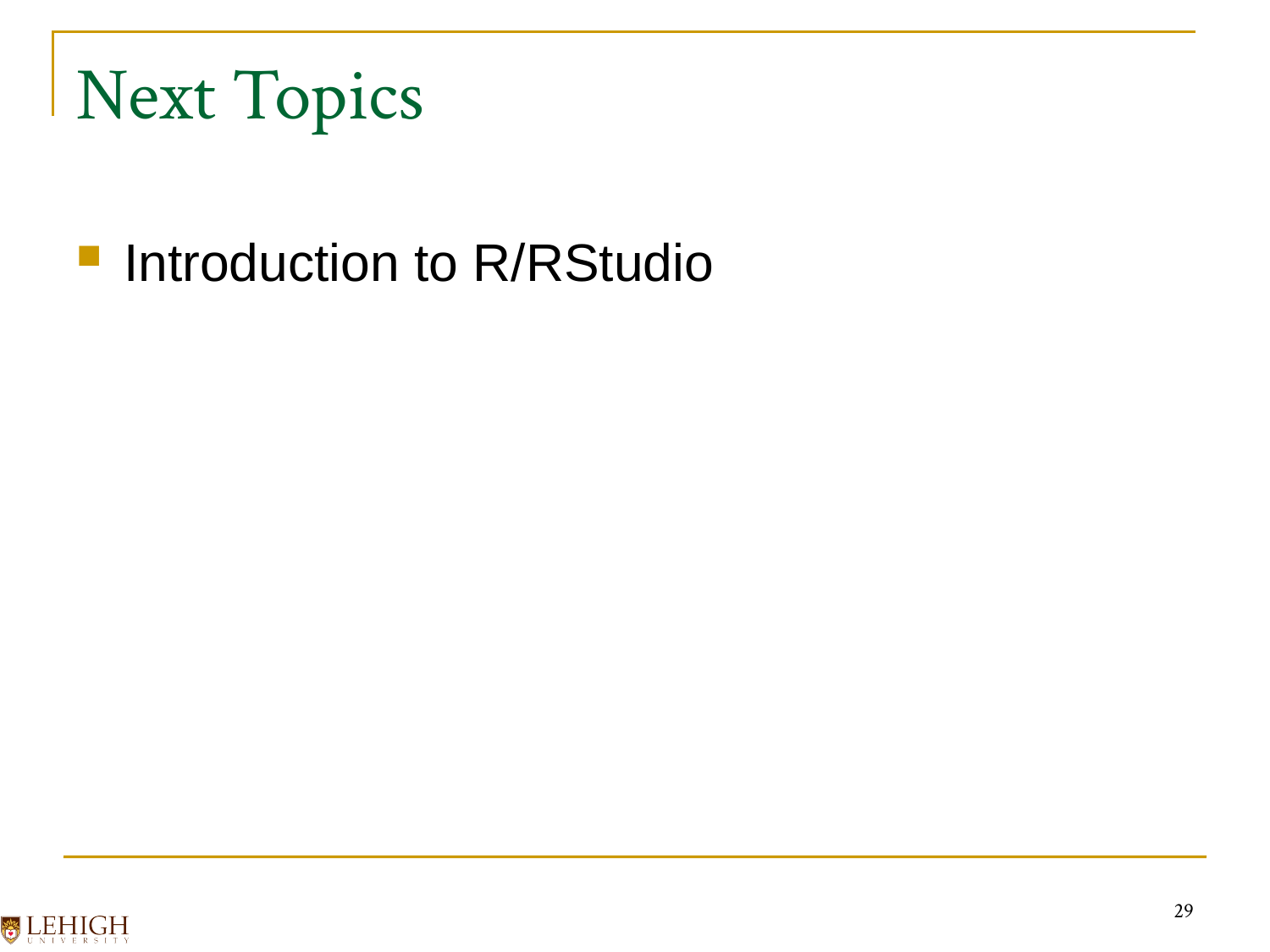

# Next Topics
Introduction to R/RStudio
29